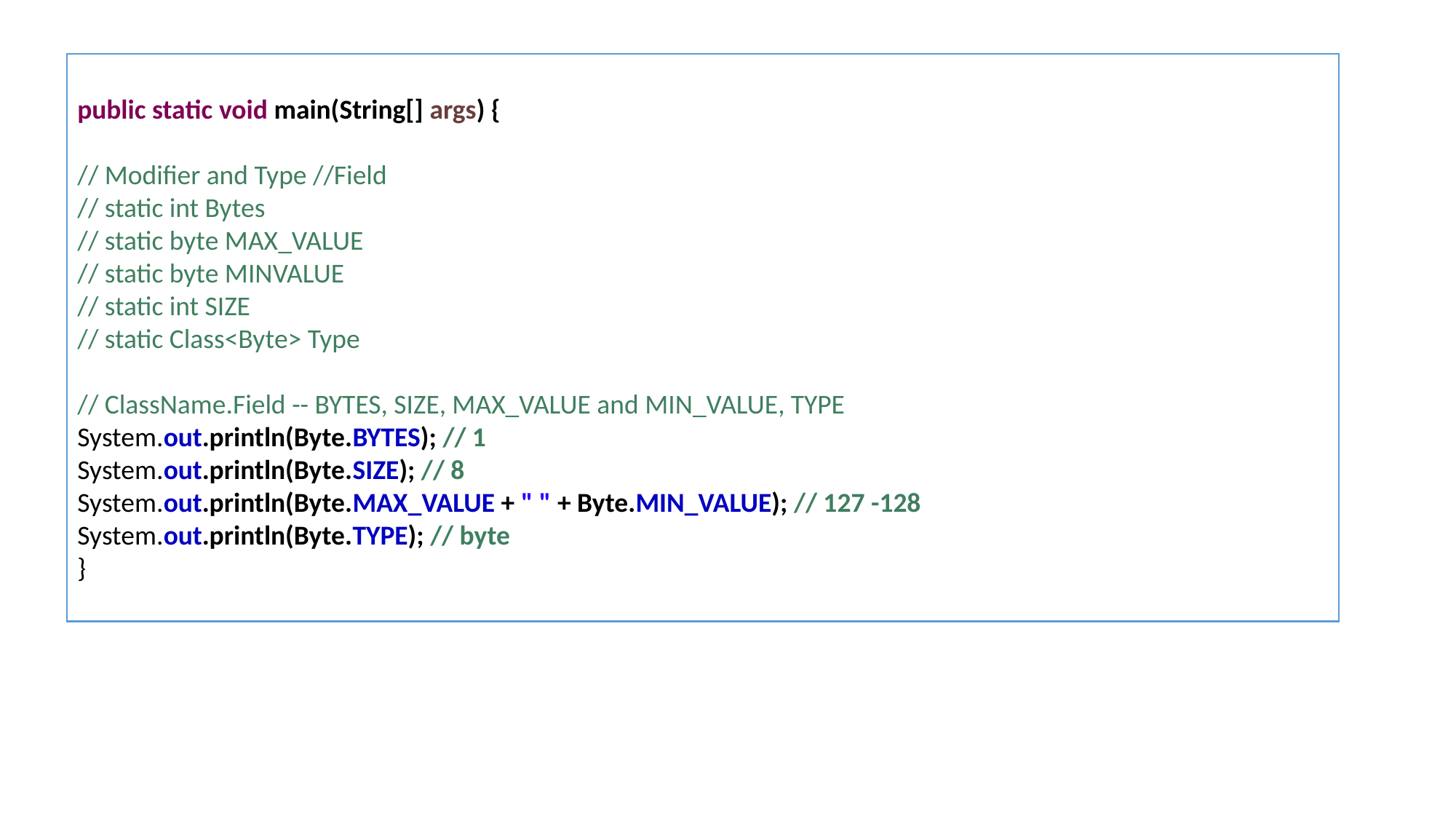

public static void main(String[] args) {

// Modifier and Type //Field
// static int Bytes
// static byte MAX_VALUE
// static byte MINVALUE
// static int SIZE
// static Class<Byte> Type

// ClassName.Field -- BYTES, SIZE, MAX_VALUE and MIN_VALUE, TYPE
System.out.println(Byte.BYTES); // 1
System.out.println(Byte.SIZE); // 8
System.out.println(Byte.MAX_VALUE + " " + Byte.MIN_VALUE); // 127 -128
System.out.println(Byte.TYPE); // byte
}